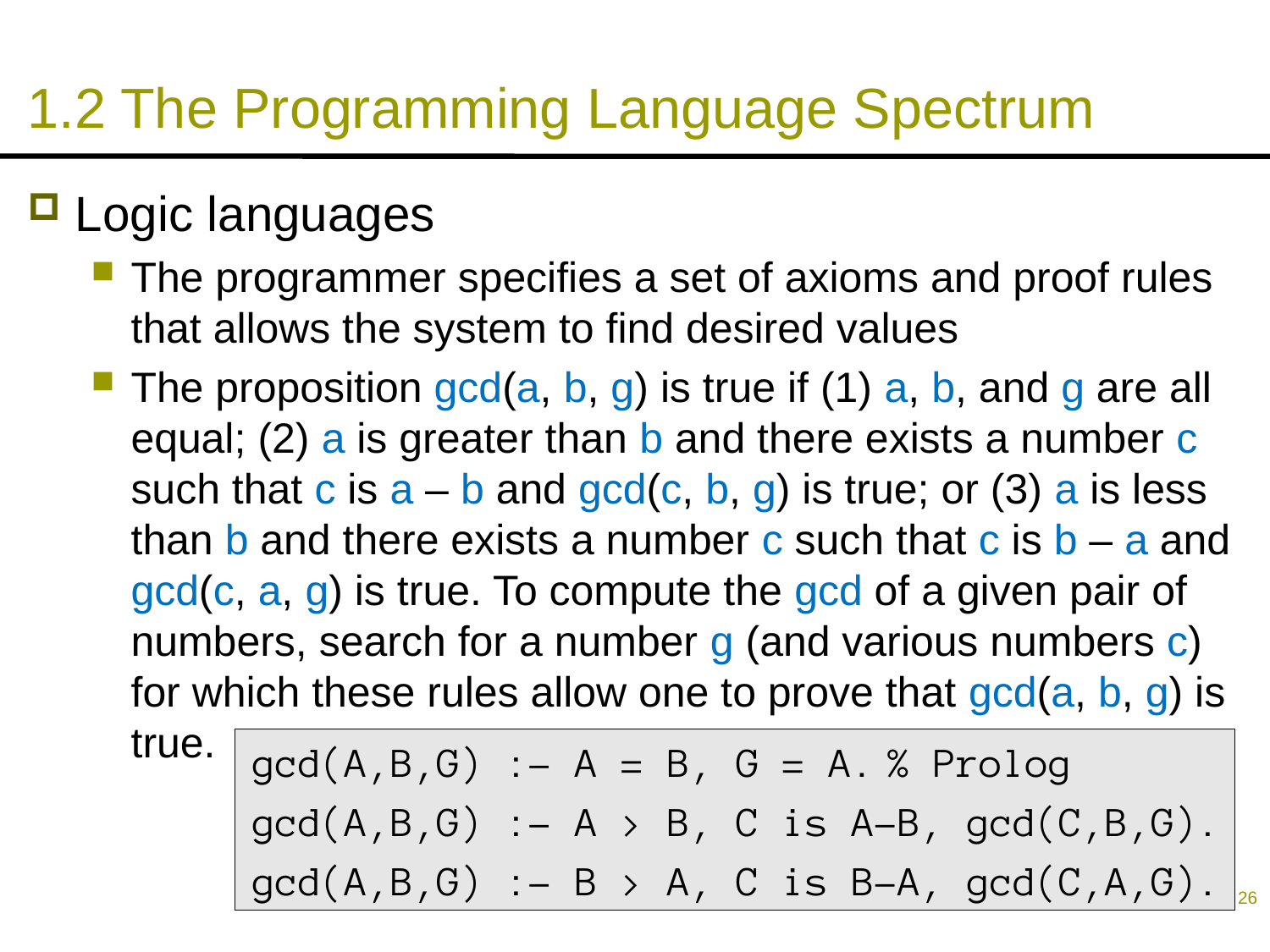

# 1.2 The Programming Language Spectrum
Logic languages
The programmer specifies a set of axioms and proof rules that allows the system to find desired values
The proposition gcd(a, b, g) is true if (1) a, b, and g are all equal; (2) a is greater than b and there exists a number c such that c is a – b and gcd(c, b, g) is true; or (3) a is less than b and there exists a number c such that c is b – a and gcd(c, a, g) is true. To compute the gcd of a given pair of numbers, search for a number g (and various numbers c) for which these rules allow one to prove that gcd(a, b, g) is true.
gcd(A,B,G) :- A = B, G = A.	% Prolog
gcd(A,B,G) :- A > B, C is A-B, gcd(C,B,G).
gcd(A,B,G) :- B > A, C is B-A, gcd(C,A,G).
26